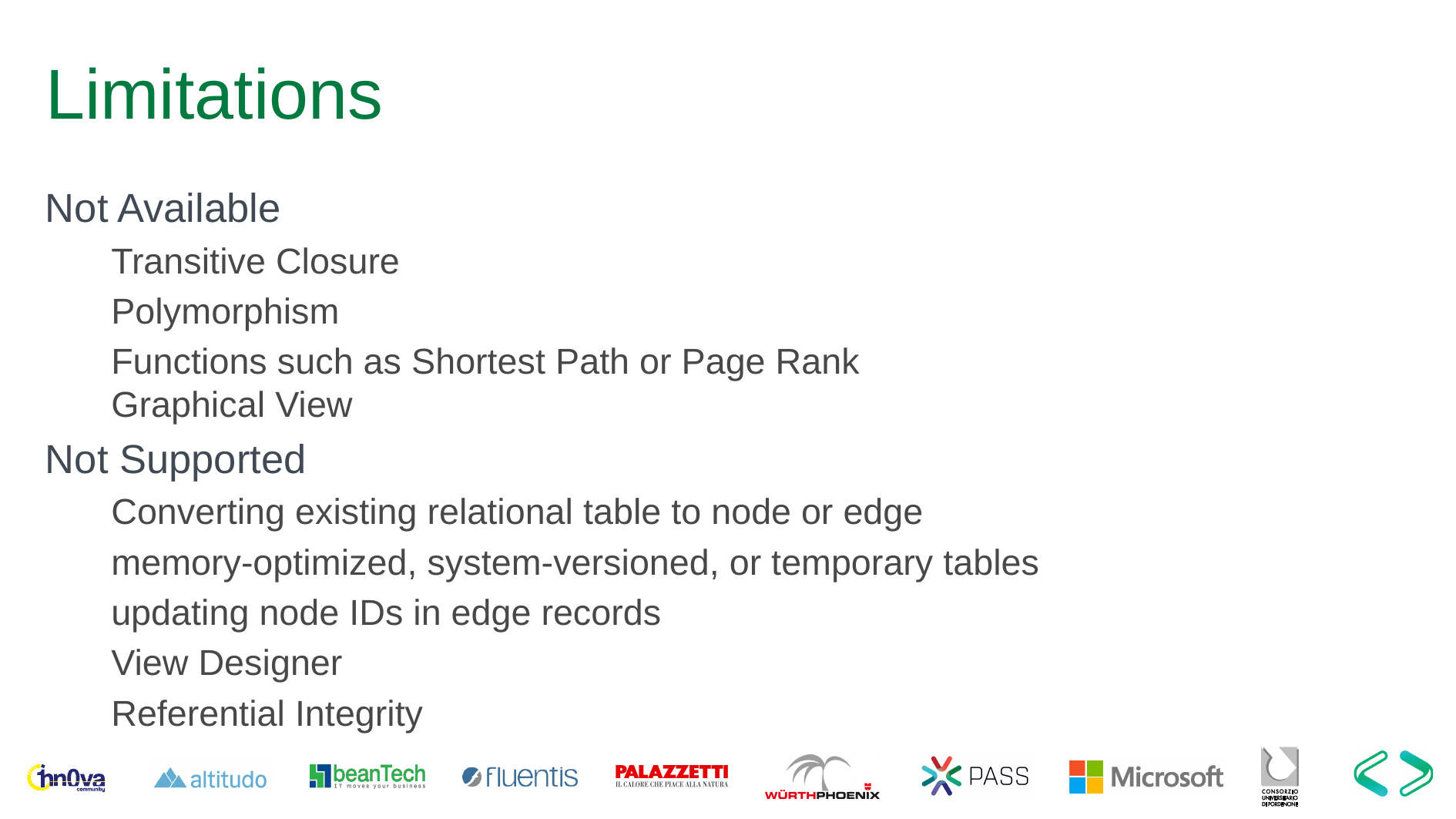

# Limitations
Not Available
Transitive Closure
Polymorphism
Functions such as Shortest Path or Page Rank
Graphical View
Not Supported
Converting existing relational table to node or edge
memory-optimized, system-versioned, or temporary tables
updating node IDs in edge records
View Designer
Referential Integrity